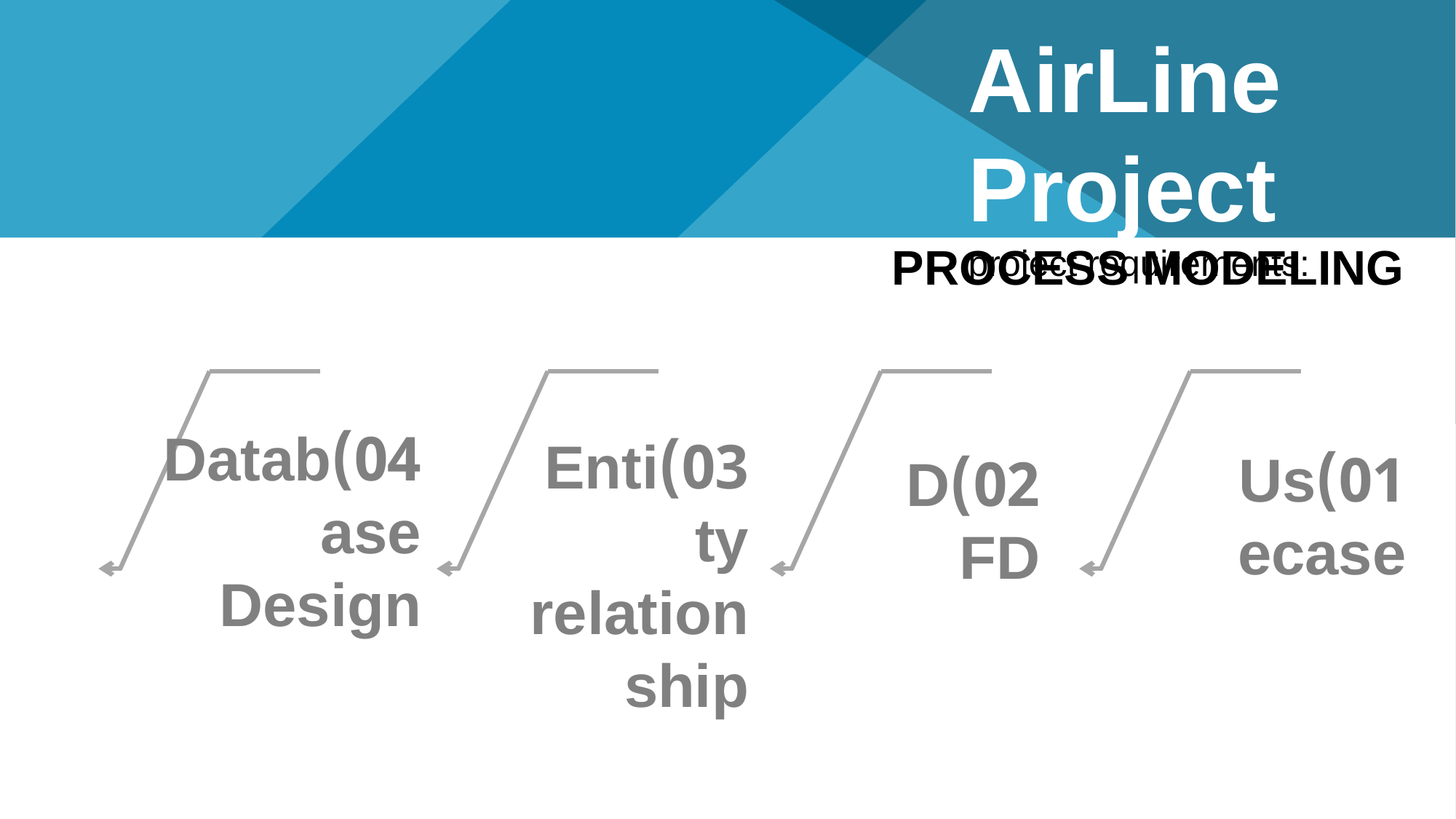

AirLine Project
project requirements:
PROCESS MODELING
04)Database
Design
03)Entity relationship
01)Usecase
02)DFD